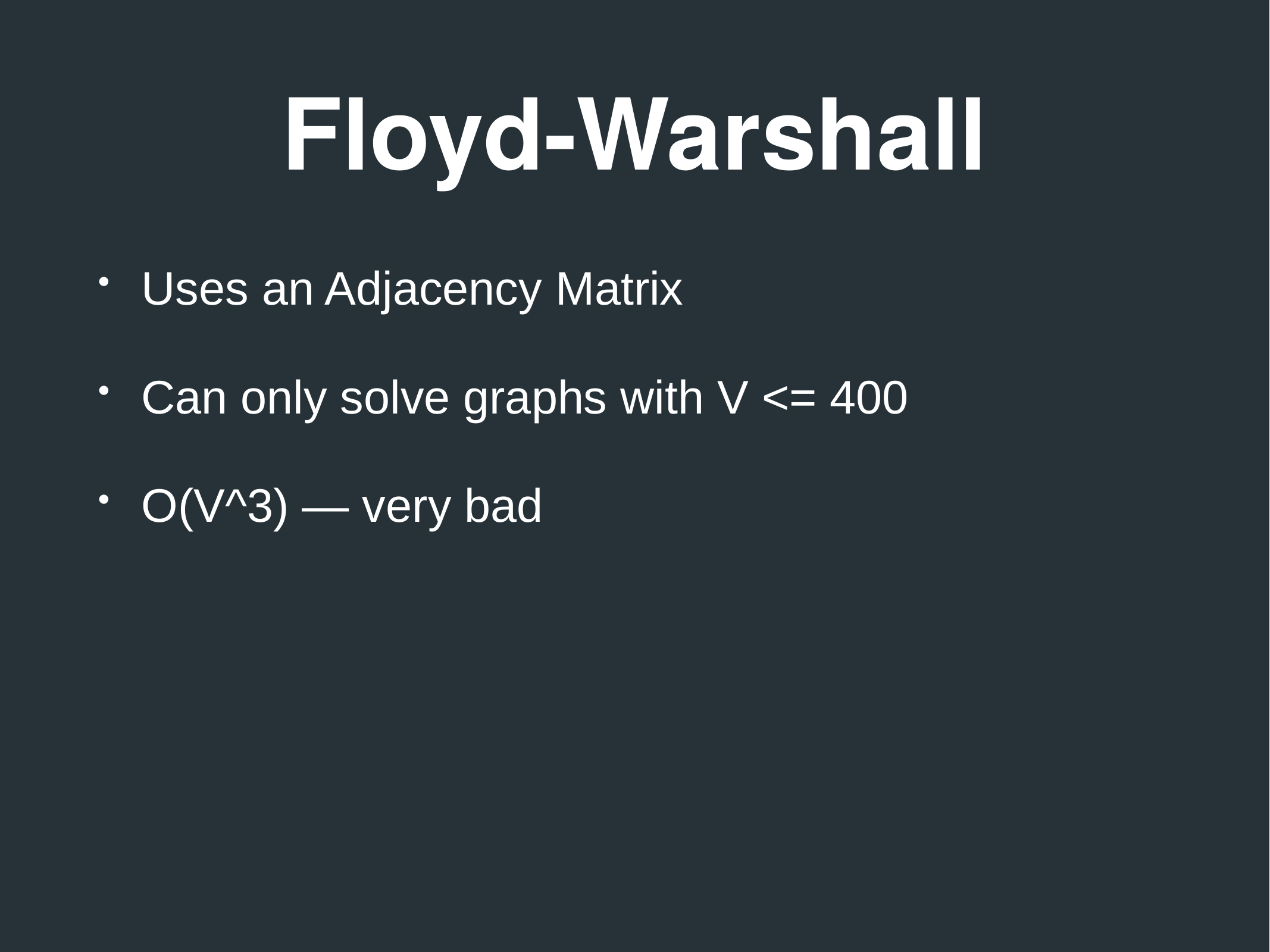

# Floyd-Warshall
Uses an Adjacency Matrix
Can only solve graphs with V <= 400
O(V^3) — very bad